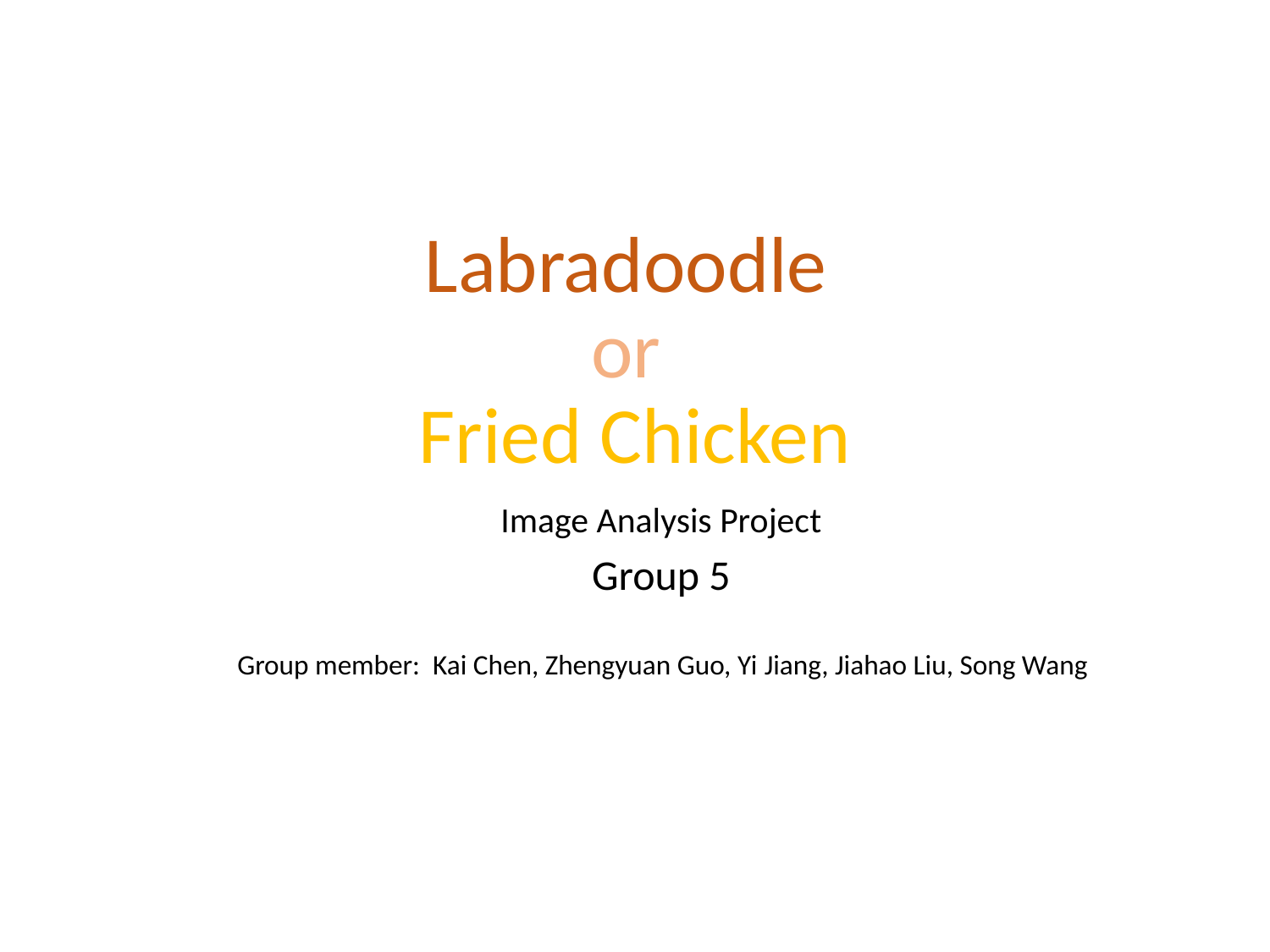

# Labradoodle or Fried Chicken
Image Analysis Project
Group 5

Group member:  Kai Chen, Zhengyuan Guo, Yi Jiang, Jiahao Liu, Song Wang